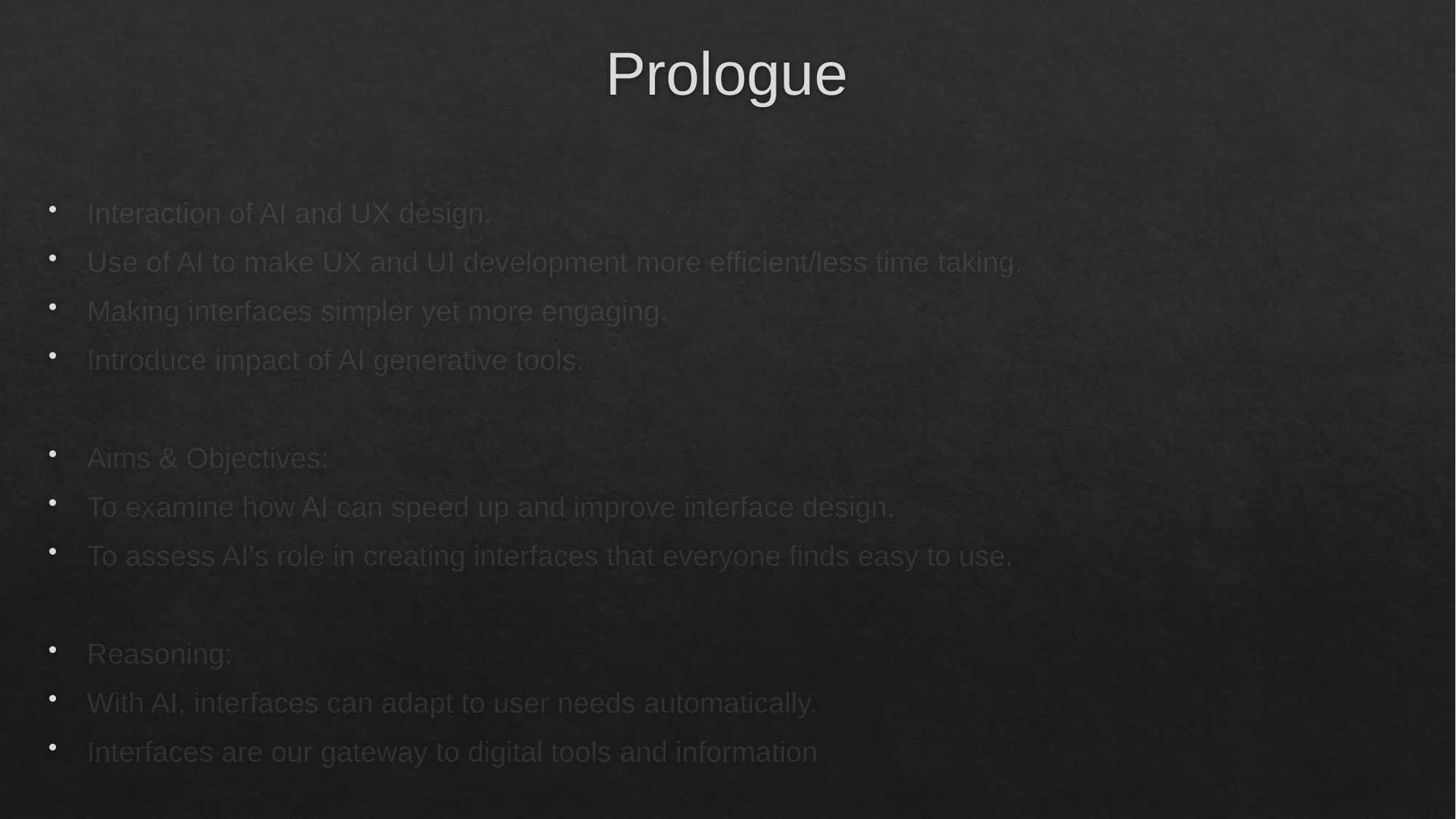

# Prologue
Interaction of AI and UX design.
Use of AI to make UX and UI development more efficient/less time taking.
Making interfaces simpler yet more engaging.
Introduce impact of AI generative tools.

Aims & Objectives:
To examine how AI can speed up and improve interface design.
To assess AI's role in creating interfaces that everyone finds easy to use.

Reasoning:
With AI, interfaces can adapt to user needs automatically.
Interfaces are our gateway to digital tools and information